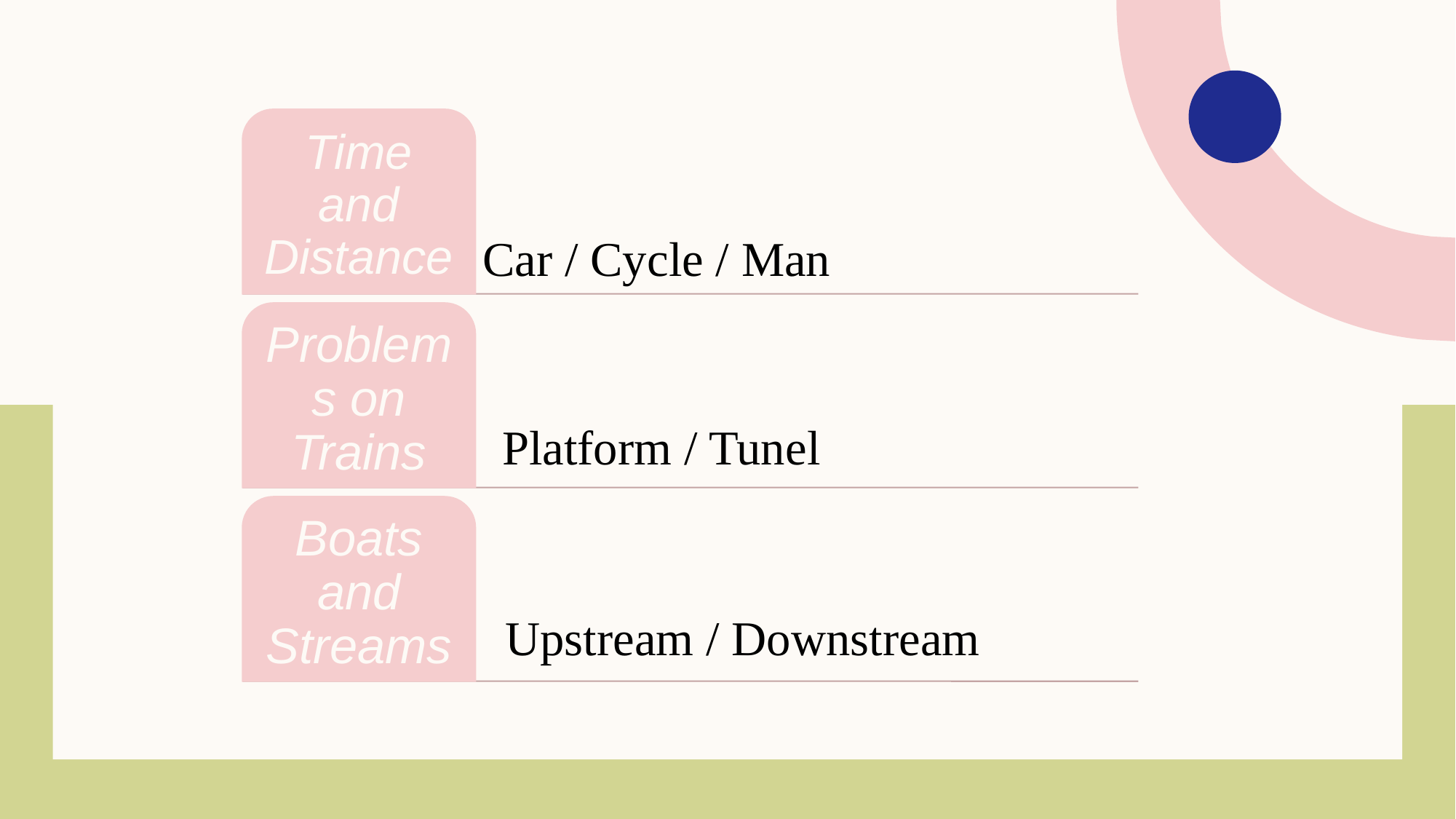

Car / Cycle / Man
Time and Distance
 Platform / Tunel
Problems on Trains
 Upstream / Downstream
Boats and Streams